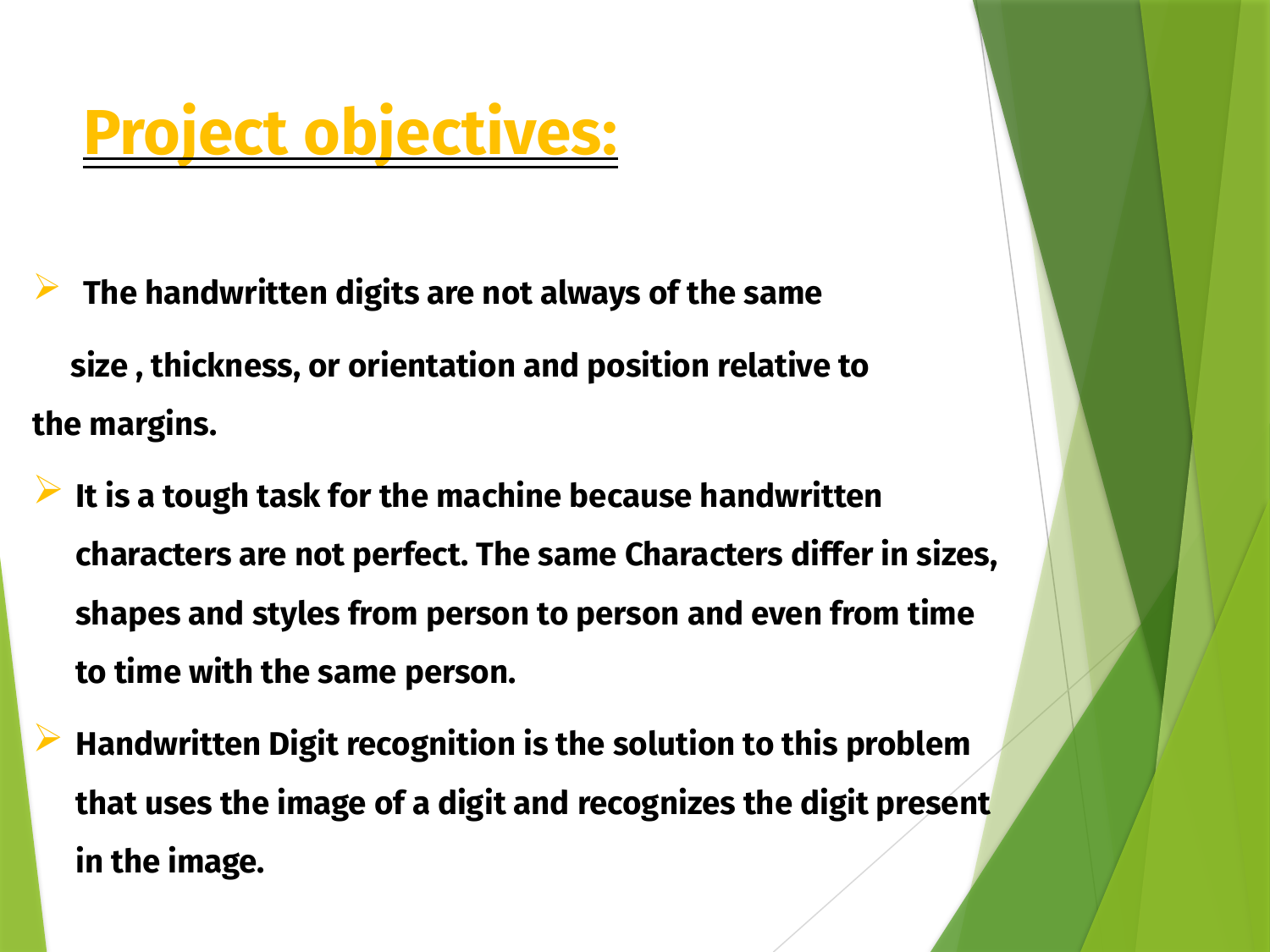

# Project objectives:
 The handwritten digits are not always of the same
     size , thickness, or orientation and position relative to              the margins.
It is a tough task for the machine because handwritten characters are not perfect. The same Characters differ in sizes, shapes and styles from person to person and even from time to time with the same person.
Handwritten Digit recognition is the solution to this problem that uses the image of a digit and recognizes the digit present in the image.